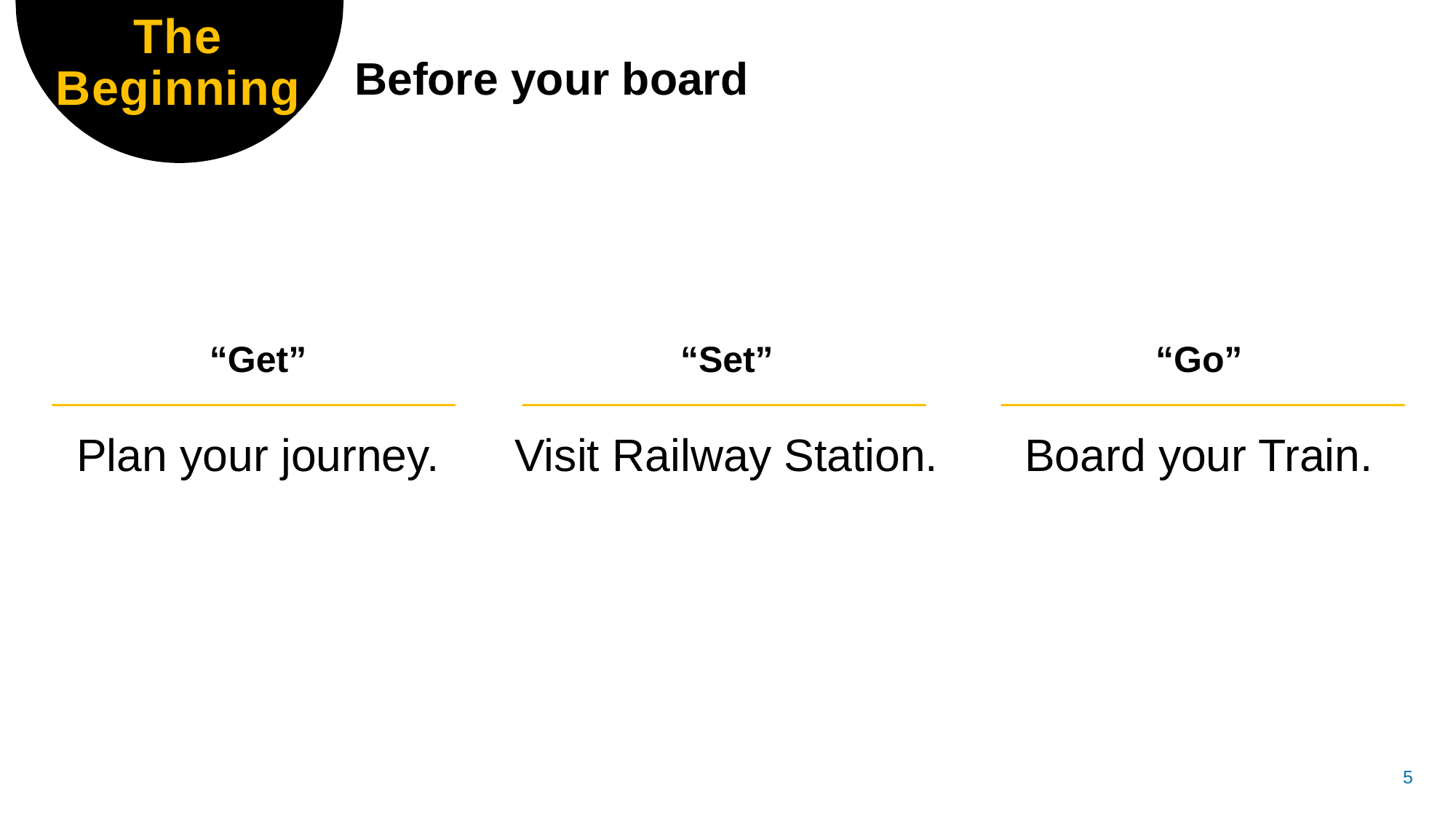

# The Beginning
Before your board
“Get”
Plan your journey.
“Go”
Board your Train.
“Set”
Visit Railway Station.

5